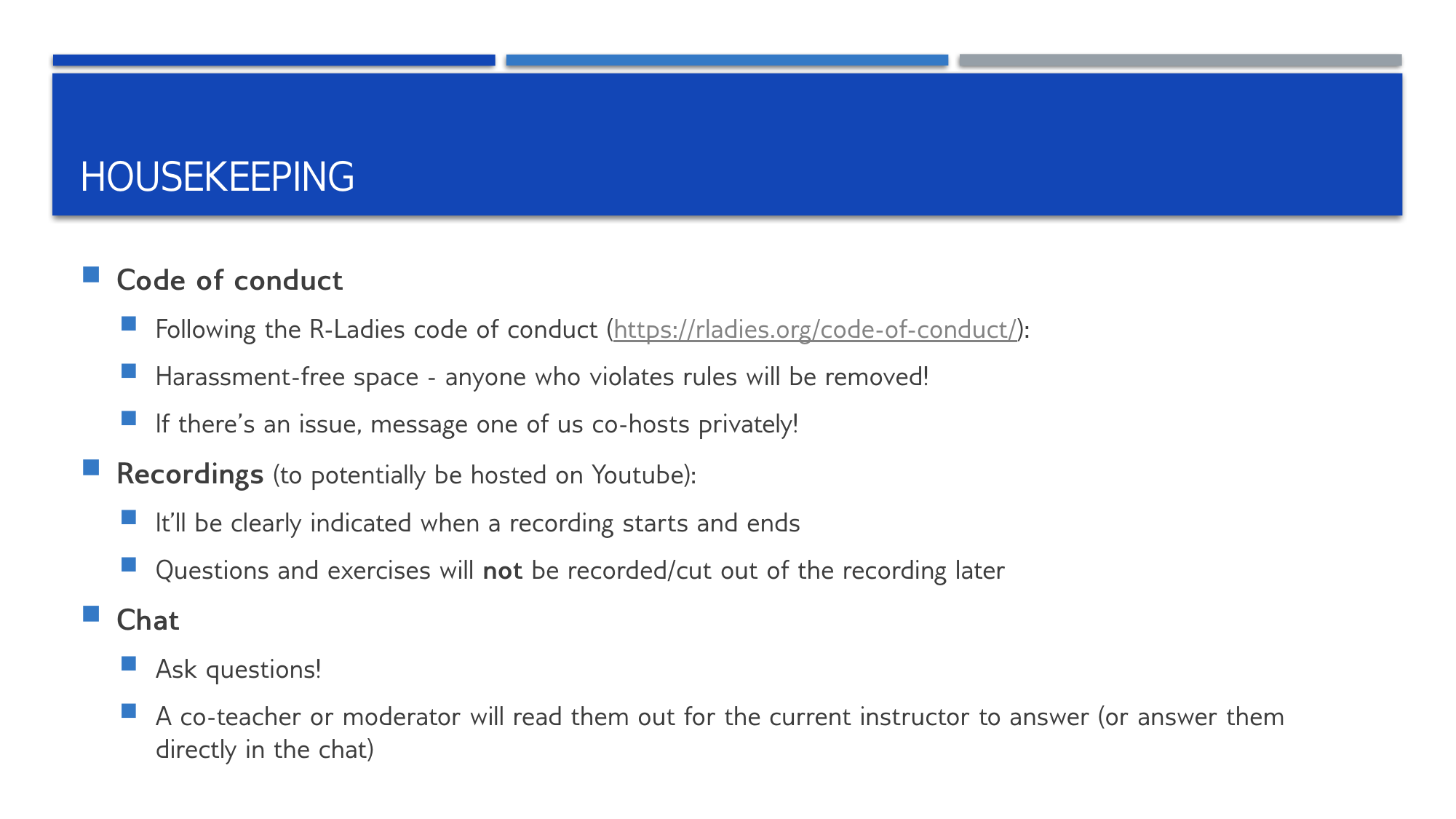

# Housekeeping
Code of conduct
Following the R-Ladies code of conduct (https://rladies.org/code-of-conduct/):
Harassment-free space - anyone who violates rules will be removed!
If there’s an issue, message one of us co-hosts privately!
Recordings (to potentially be hosted on Youtube):
It’ll be clearly indicated when a recording starts and ends
Questions and exercises will not be recorded/cut out of the recording later
Chat
Ask questions!
A co-teacher or moderator will read them out for the current instructor to answer (or answer them directly in the chat)